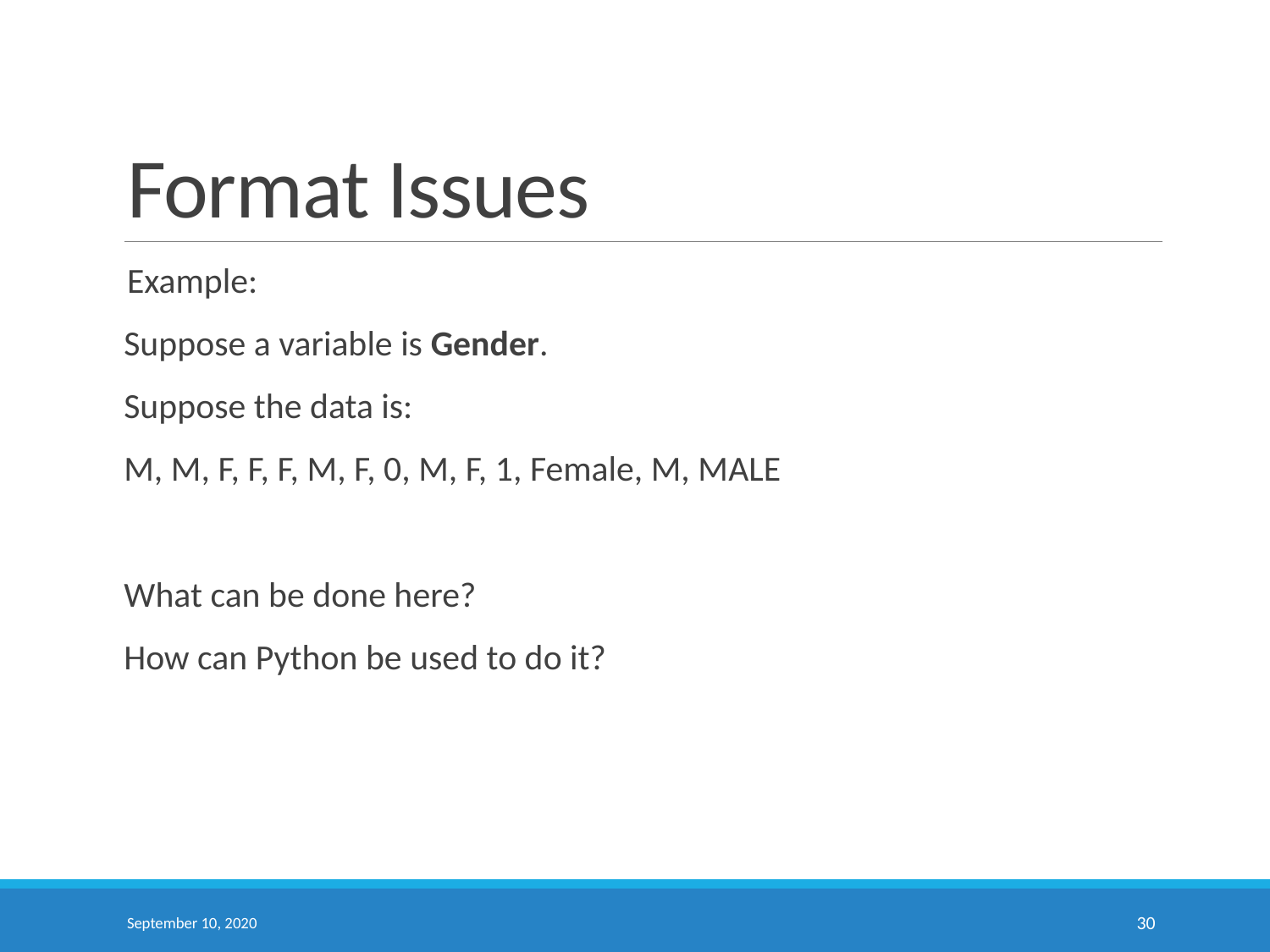

# Format Issues
Example:
Suppose a variable is Gender.
Suppose the data is:
M, M, F, F, F, M, F, 0, M, F, 1, Female, M, MALE

What can be done here?
How can Python be used to do it?
September 10, 2020
30